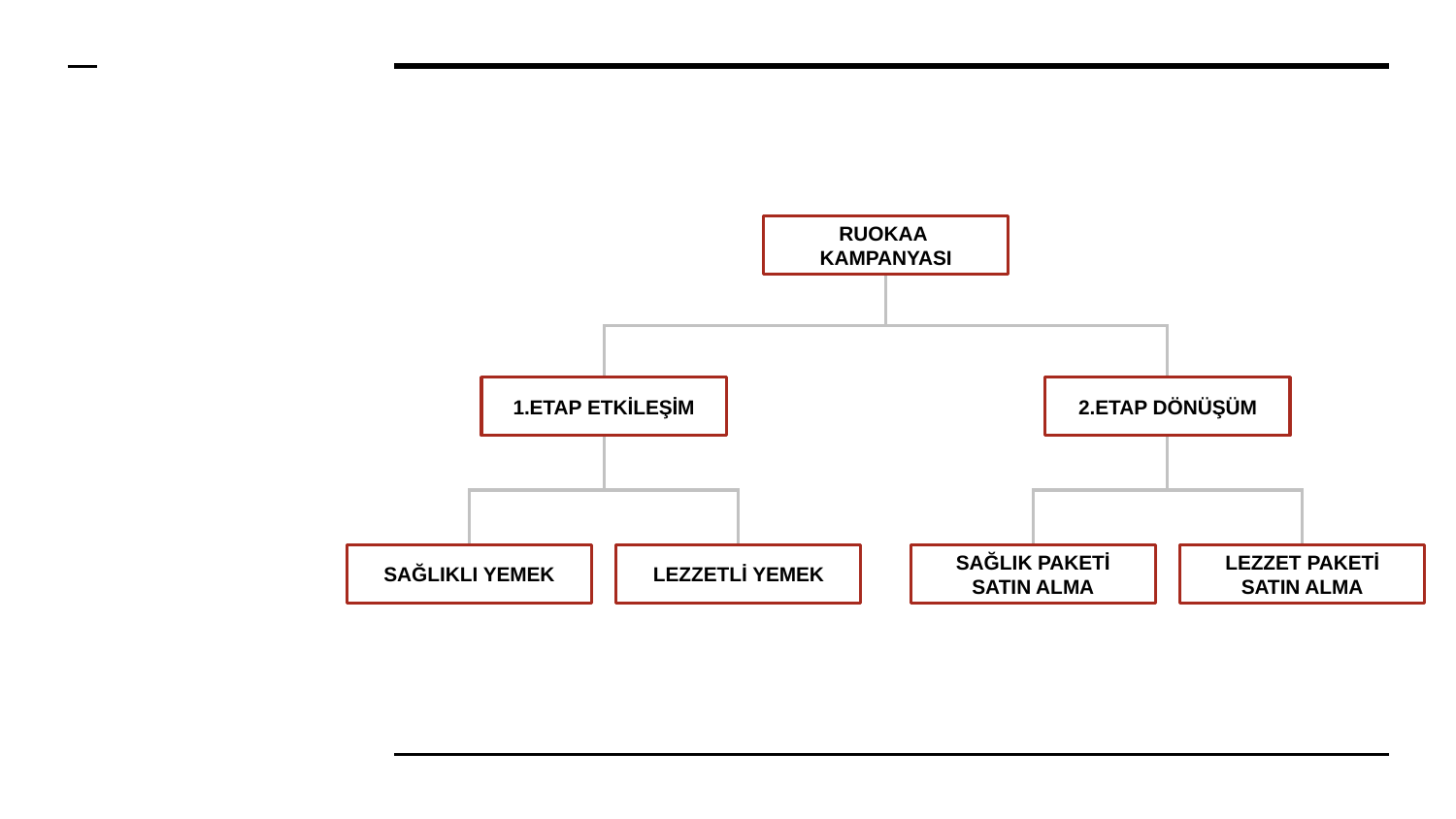

RUOKAA  KAMPANYASI
1.ETAP ETKİLEŞİM
2.ETAP DÖNÜŞÜM
SAĞLIKLI YEMEK
LEZZETLİ YEMEK
SAĞLIK PAKETİ SATIN ALMA
LEZZET PAKETİ SATIN ALMA